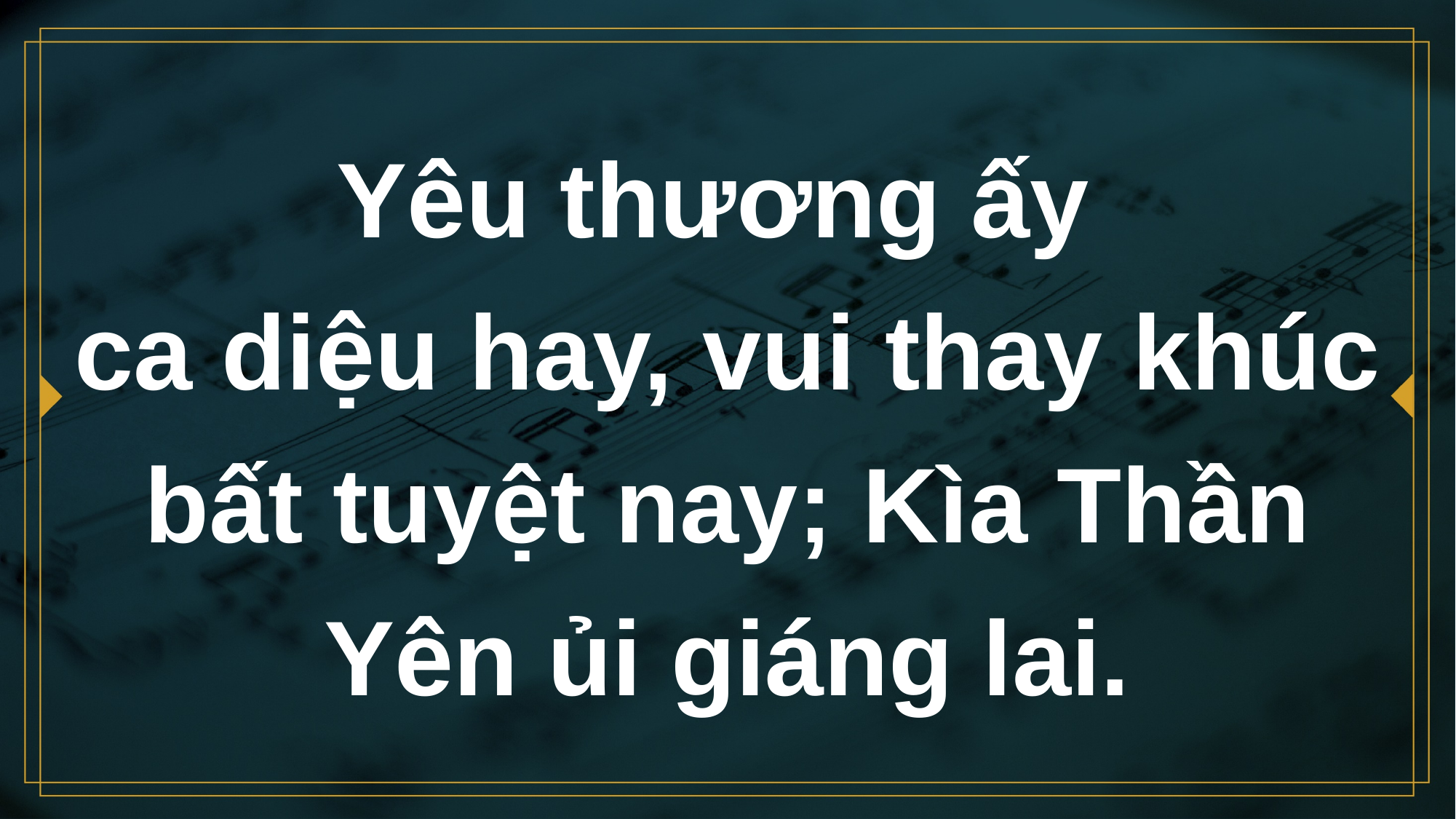

# Yêu thương ấy ca diệu hay, vui thay khúc bất tuyệt nay; Kìa Thần Yên ủi giáng lai.